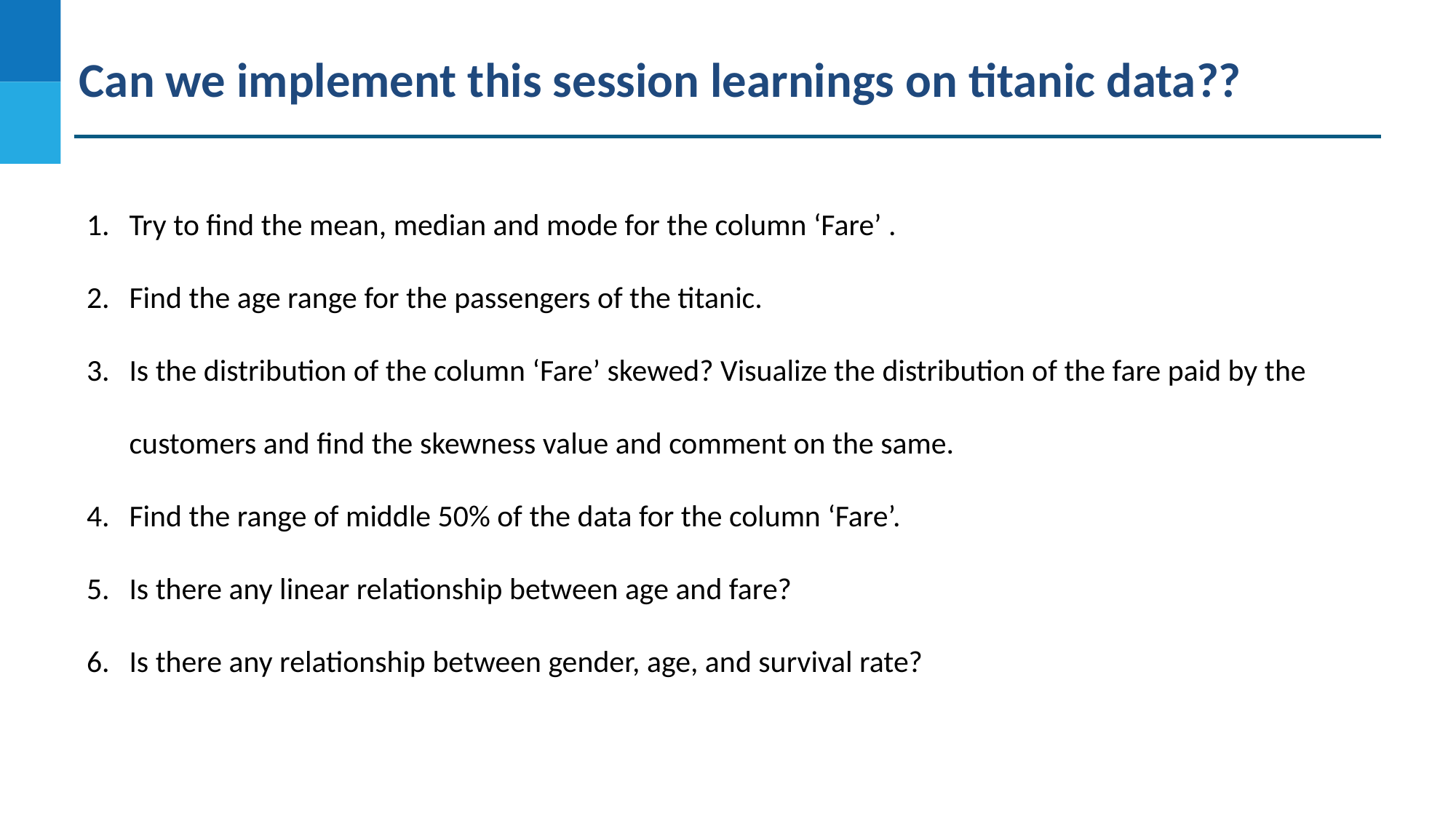

Can we implement this session learnings on titanic data??
Try to find the mean, median and mode for the column ‘Fare’ .
Find the age range for the passengers of the titanic.
Is the distribution of the column ‘Fare’ skewed? Visualize the distribution of the fare paid by the customers and find the skewness value and comment on the same.
Find the range of middle 50% of the data for the column ‘Fare’.
Is there any linear relationship between age and fare?
Is there any relationship between gender, age, and survival rate?